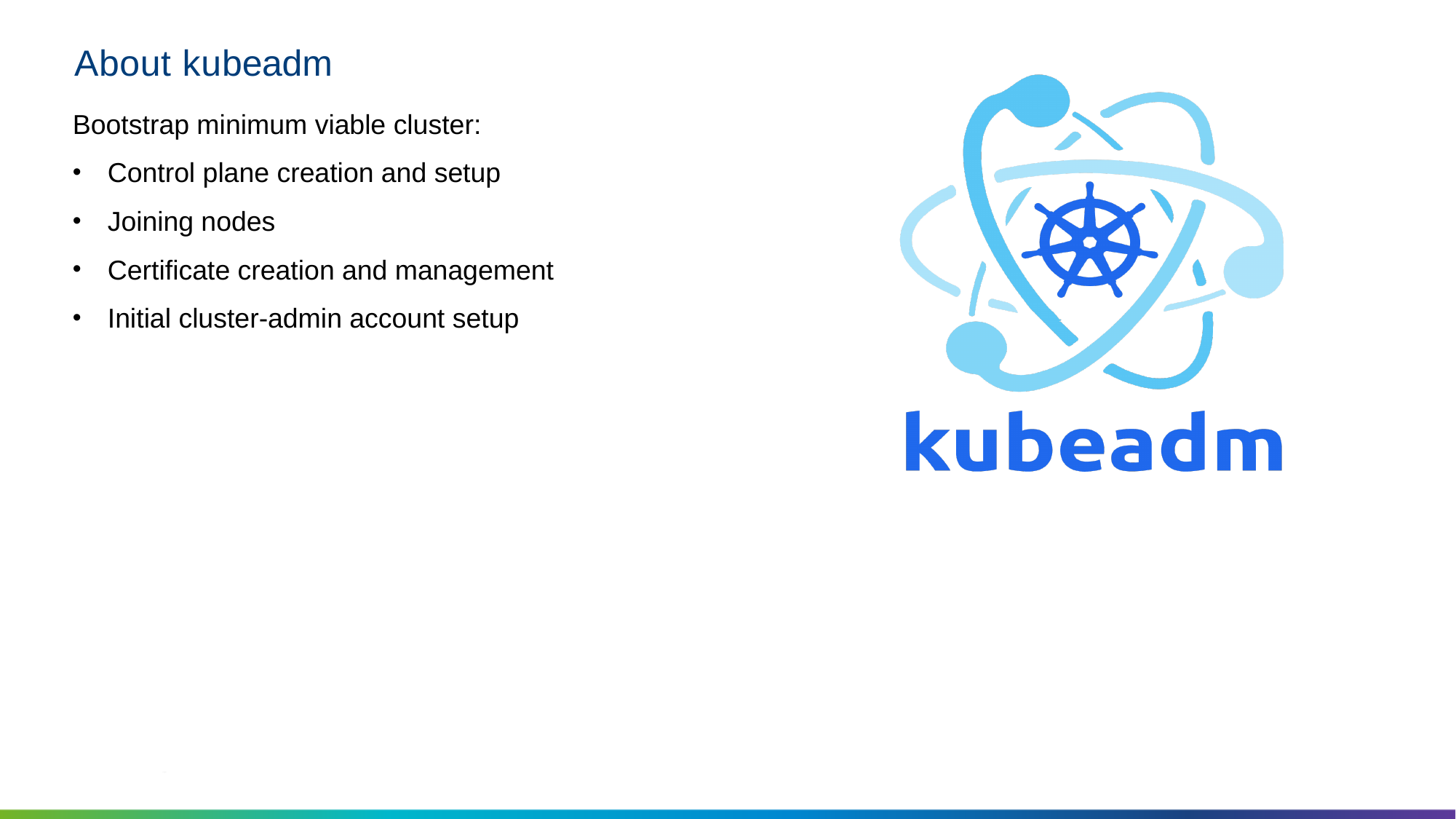

# About kubeadm

Bootstrap minimum viable cluster:
Control plane creation and setup
Joining nodes
Certificate creation and management
Initial cluster-admin account setup